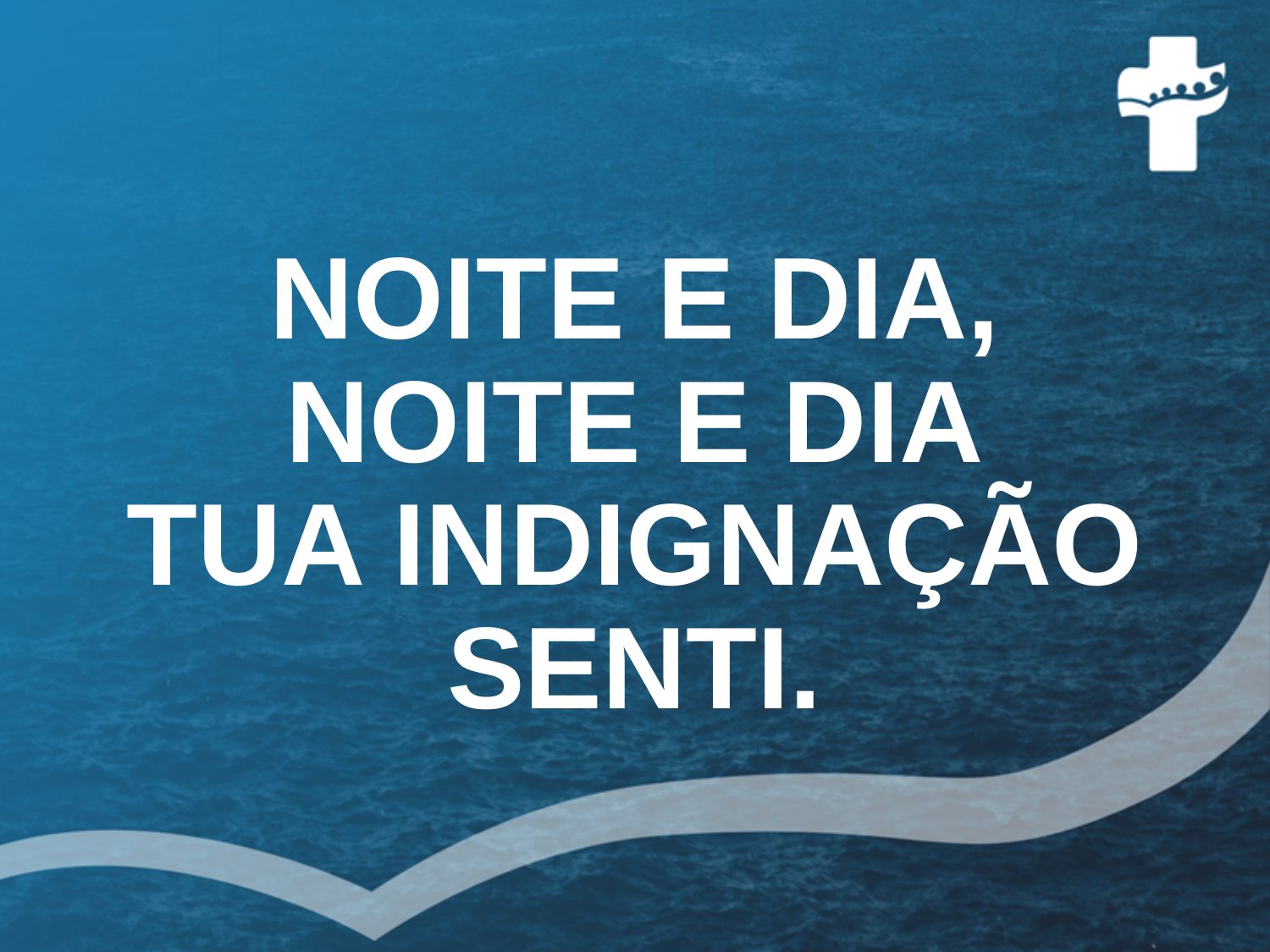

# NOITE E DIA, NOITE E DIA TUA INDIGNAÇÃO SENTI.